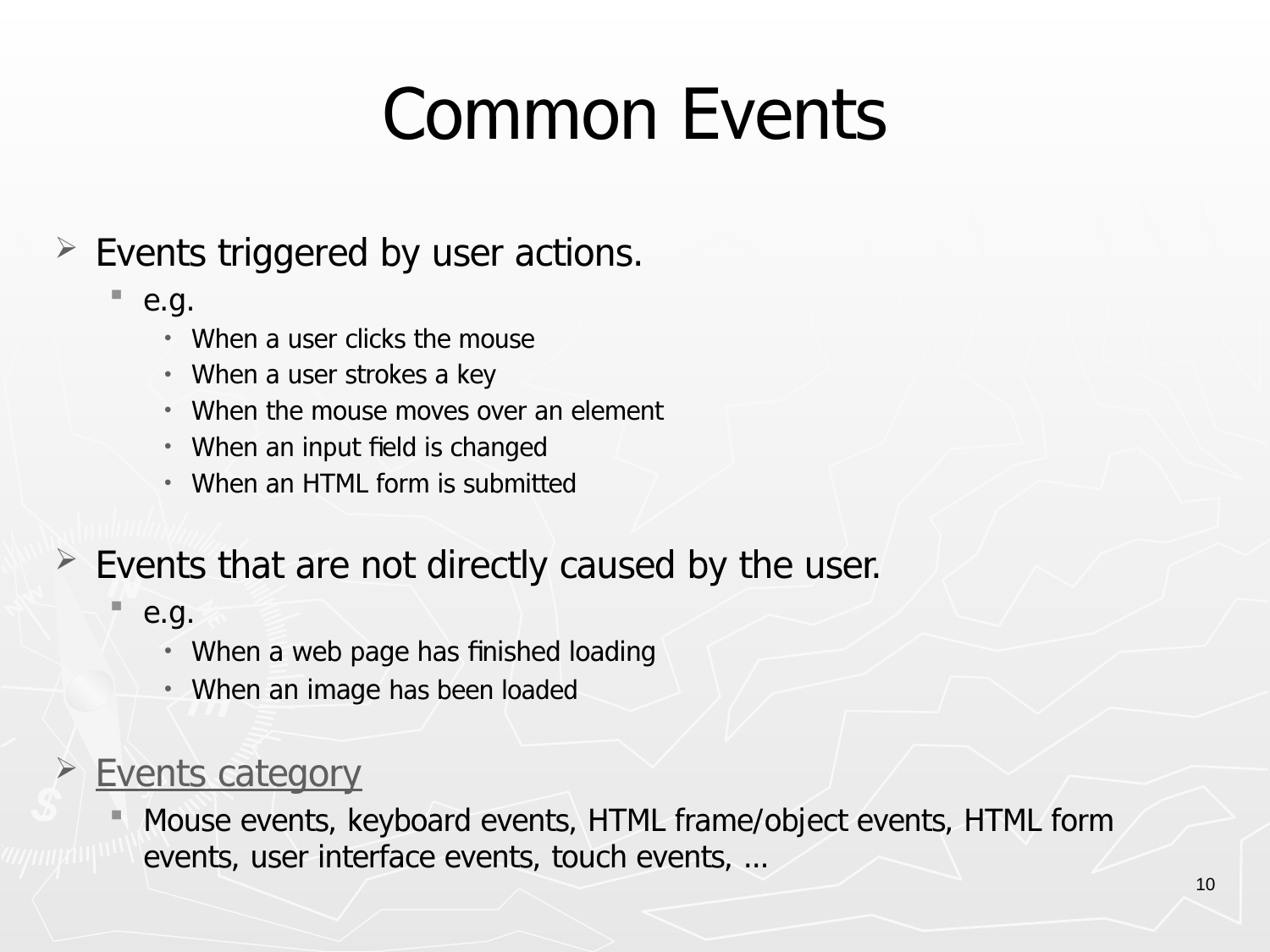

# Common Events
Events triggered by user actions.
e.g.
When a user clicks the mouse
When a user strokes a key
When the mouse moves over an element
When an input field is changed
When an HTML form is submitted

Events that are not directly caused by the user.
e.g.
When a web page has finished loading
When an image has been loaded

Events category
Mouse events, keyboard events, HTML frame/object events, HTML form events, user interface events, touch events, …

10